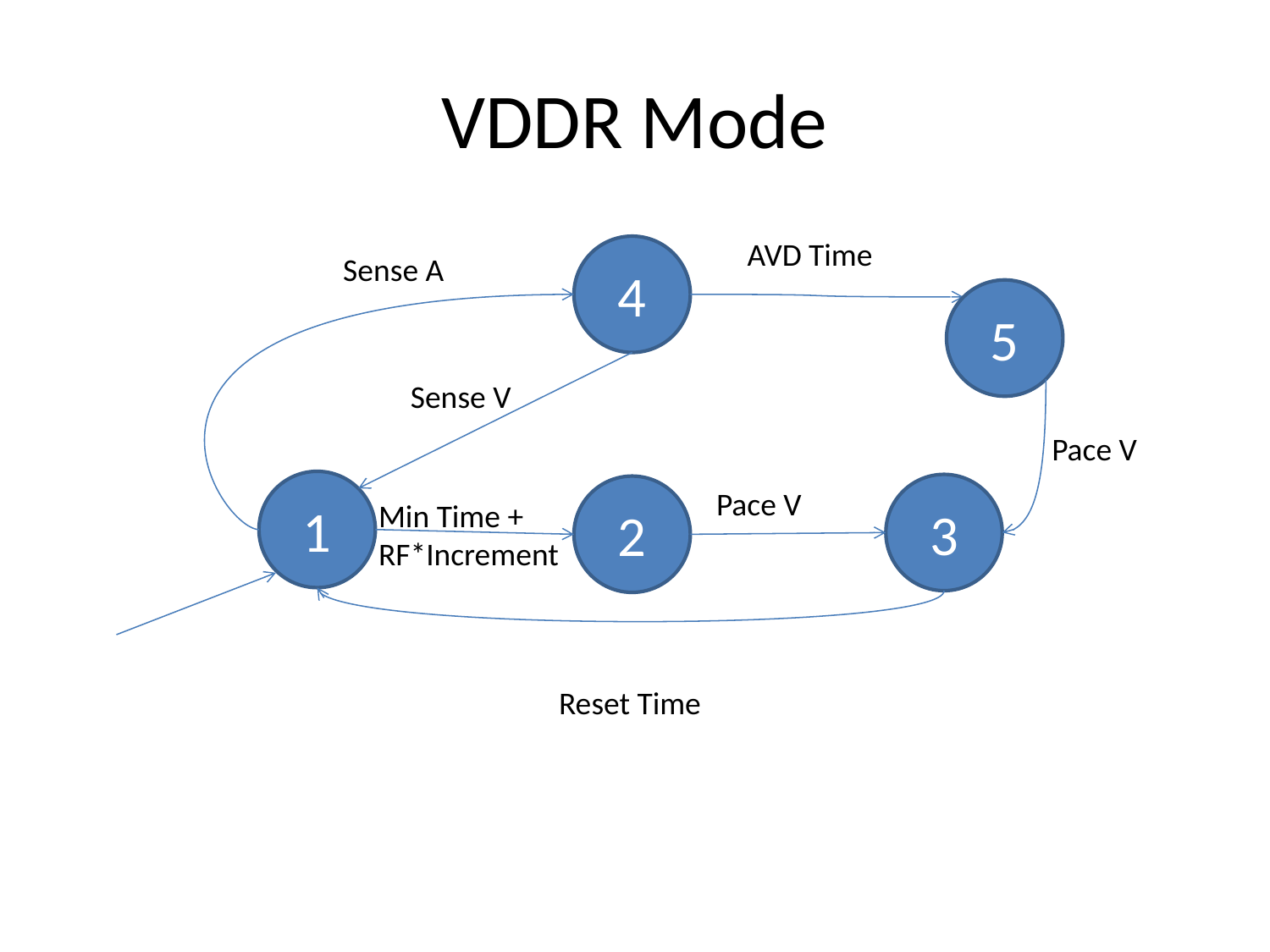

# VDDR Mode
AVD Time
4
Sense A
5
Sense V
Pace V
1
3
2
Pace V
Min Time + RF*Increment
Reset Time